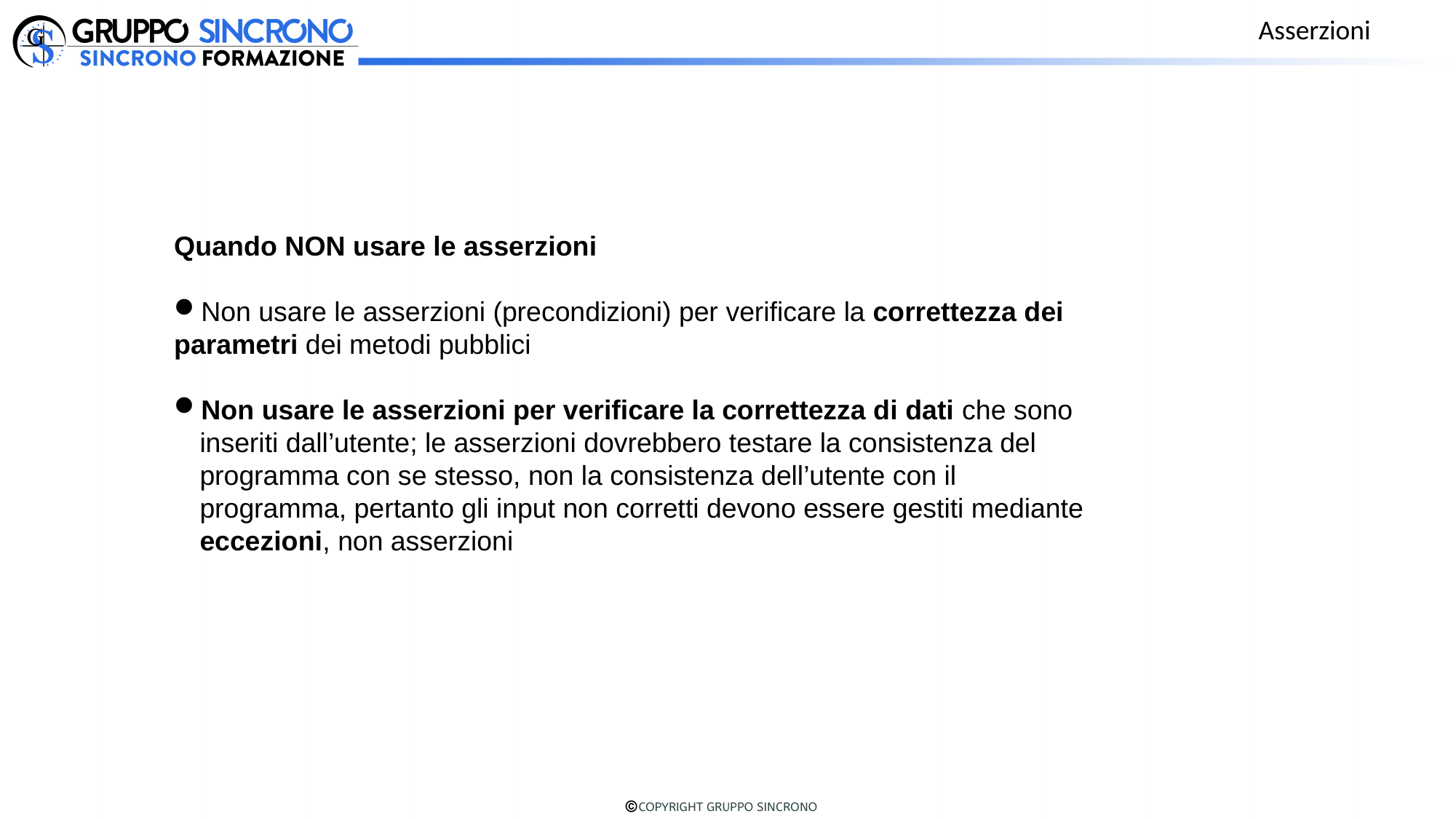

Asserzioni
Quando NON usare le asserzioni

Non usare le asserzioni (precondizioni) per verificare la correttezza dei
parametri dei metodi pubblici

Non usare le asserzioni per verificare la correttezza di dati che sono inseriti dall’utente; le asserzioni dovrebbero testare la consistenza del programma con se stesso, non la consistenza dell’utente con il programma, pertanto gli input non corretti devono essere gestiti mediante eccezioni, non asserzioni